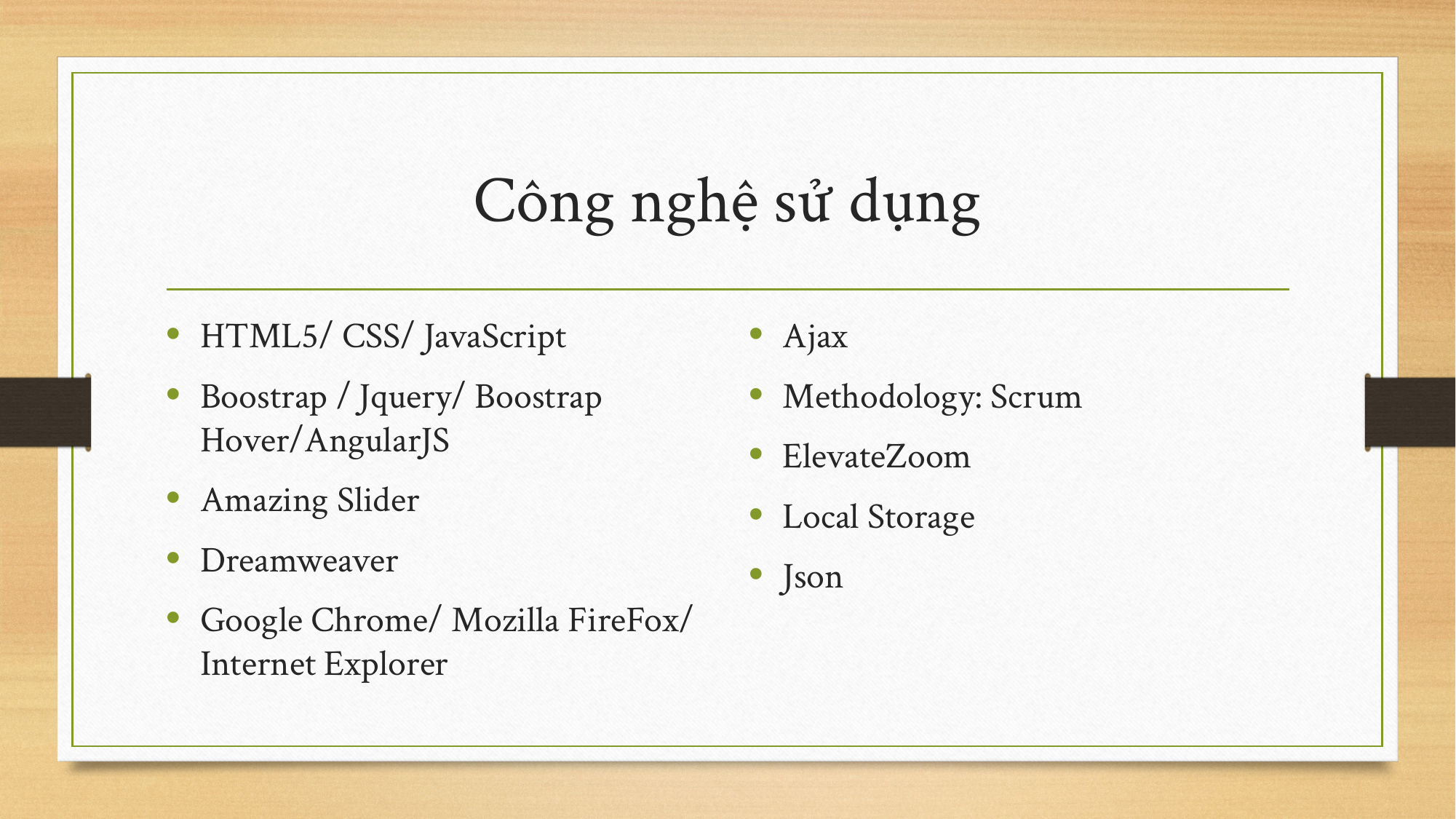

# Công nghệ sử dụng
HTML5/ CSS/ JavaScript
Boostrap / Jquery/ Boostrap Hover/AngularJS
Amazing Slider
Dreamweaver
Google Chrome/ Mozilla FireFox/ Internet Explorer

Ajax
Methodology: Scrum
ElevateZoom
Local Storage
Json